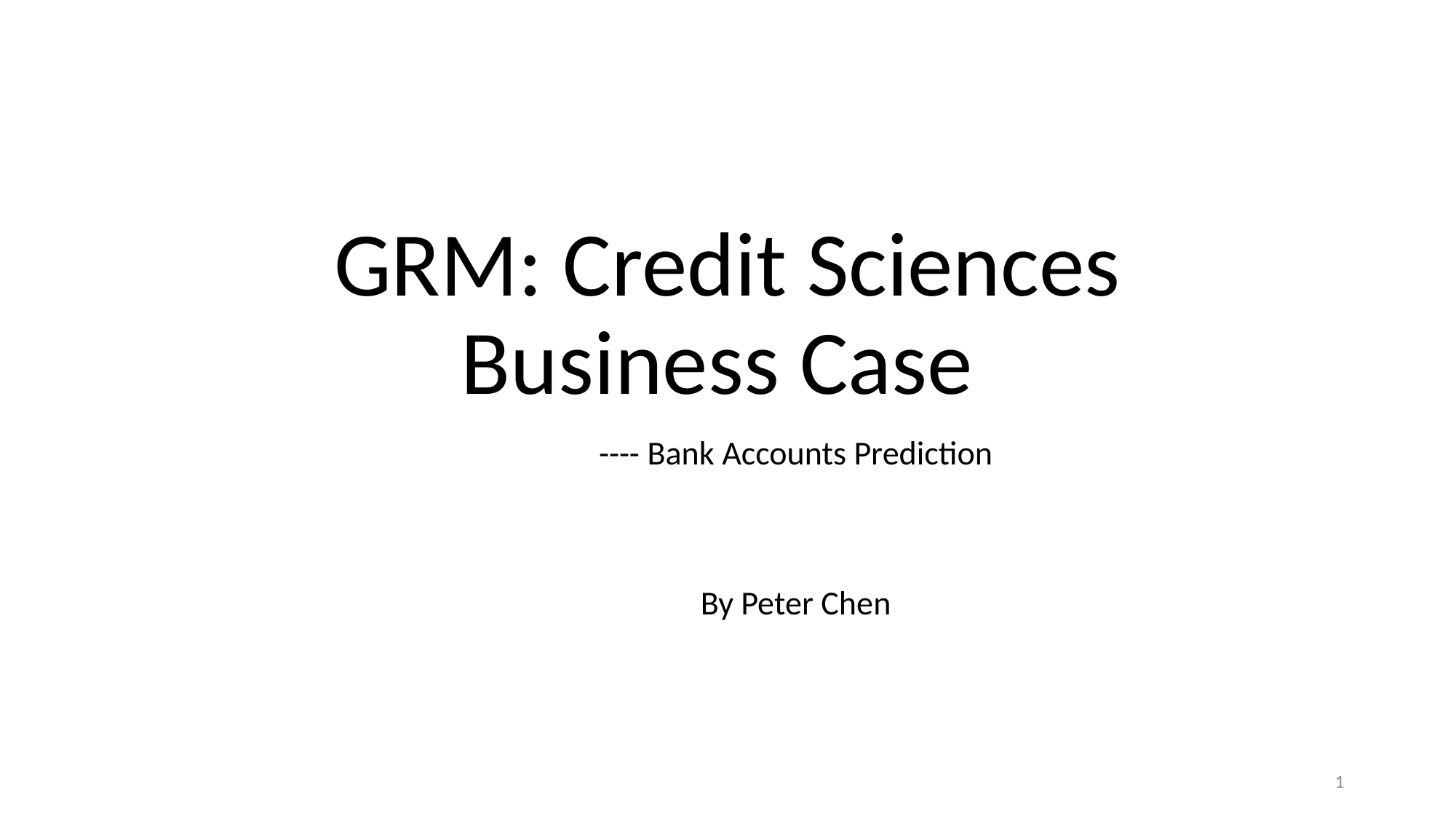

# GRM: Credit Sciences Business Case
---- Bank Accounts Prediction

By Peter Chen
1